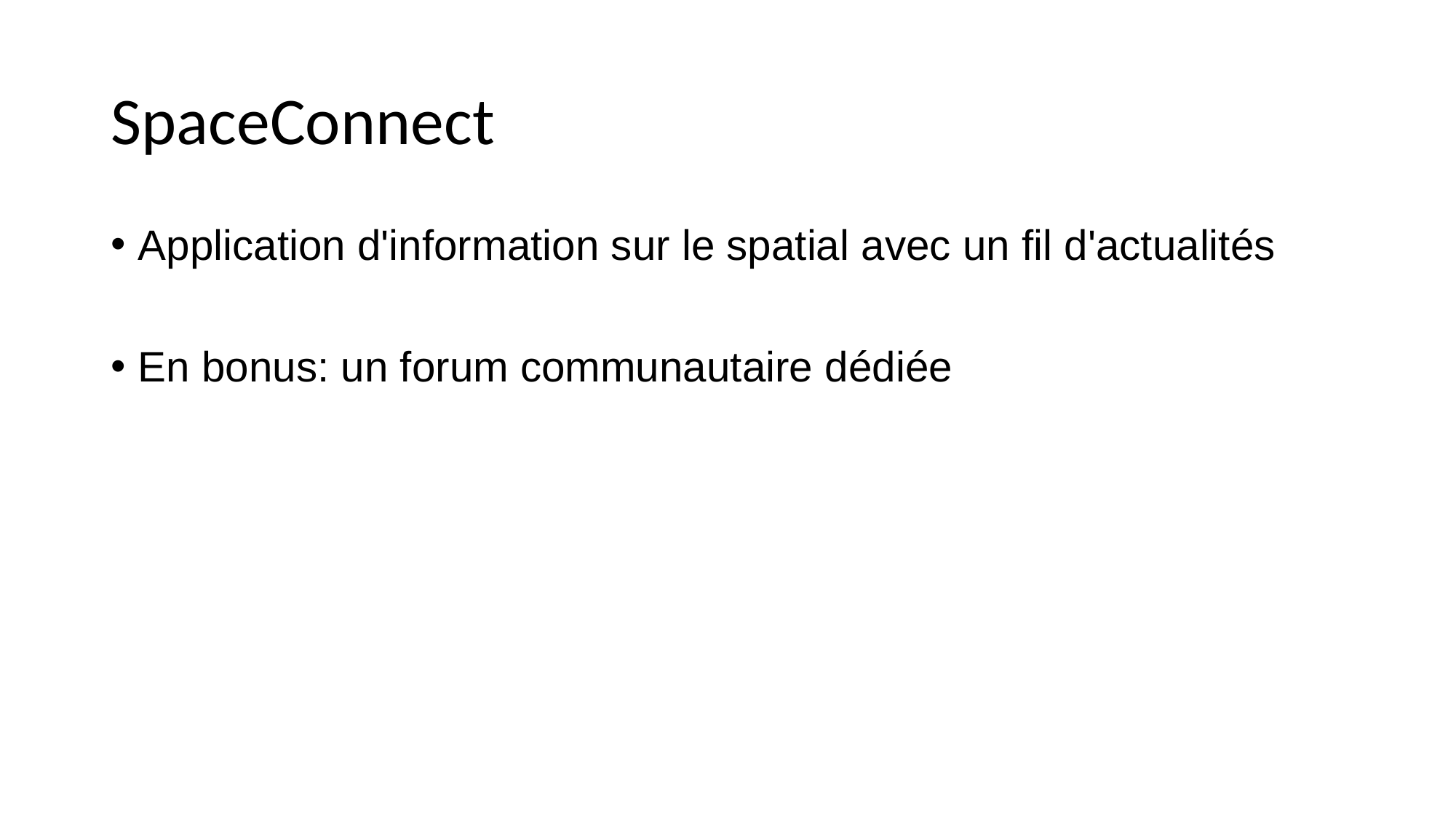

# SpaceConnect
Application d'information sur le spatial avec un fil d'actualités

En bonus: un forum communautaire dédiée